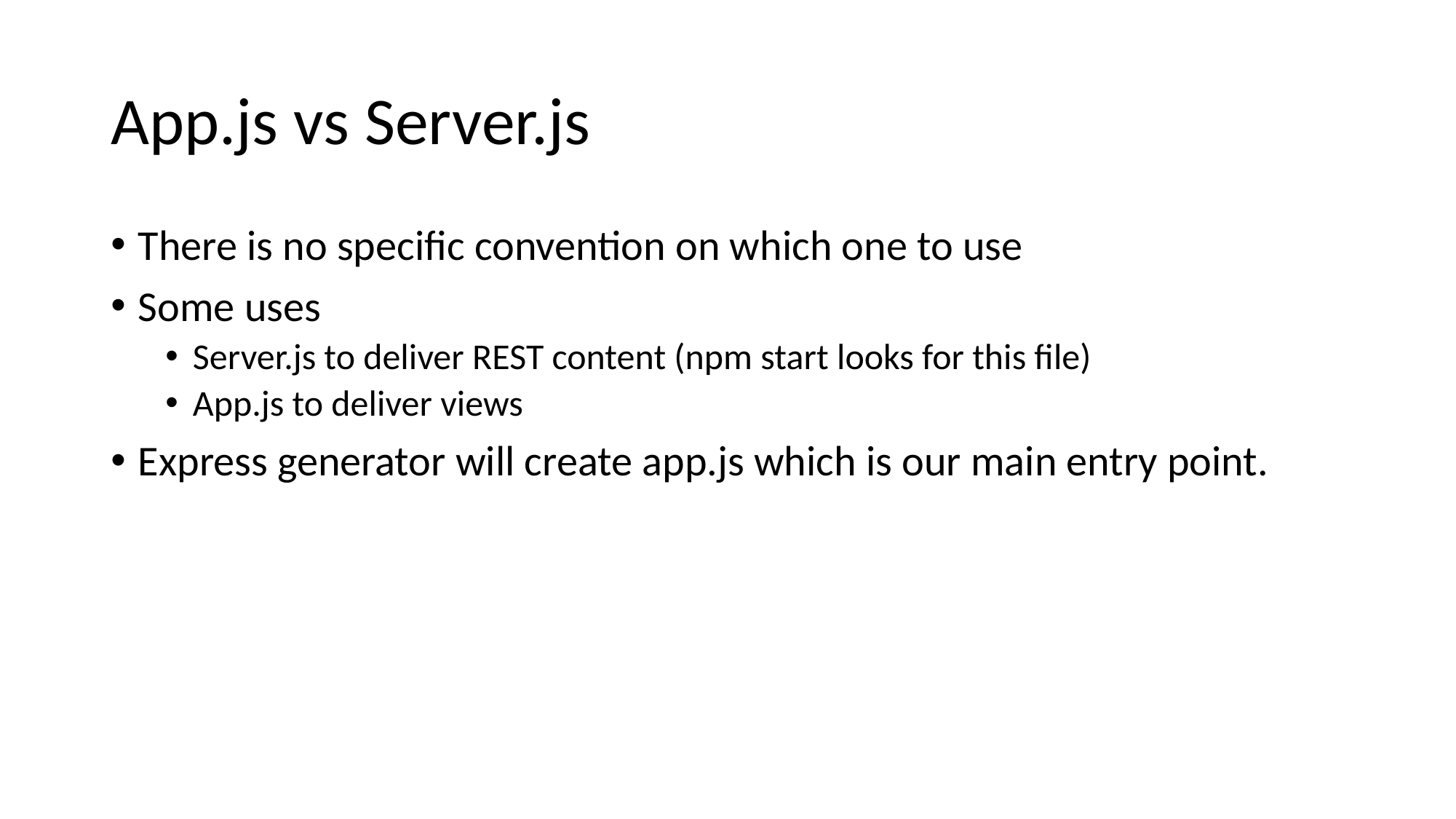

# App.js vs Server.js
There is no specific convention on which one to use
Some uses
Server.js to deliver REST content (npm start looks for this file)
App.js to deliver views
Express generator will create app.js which is our main entry point.